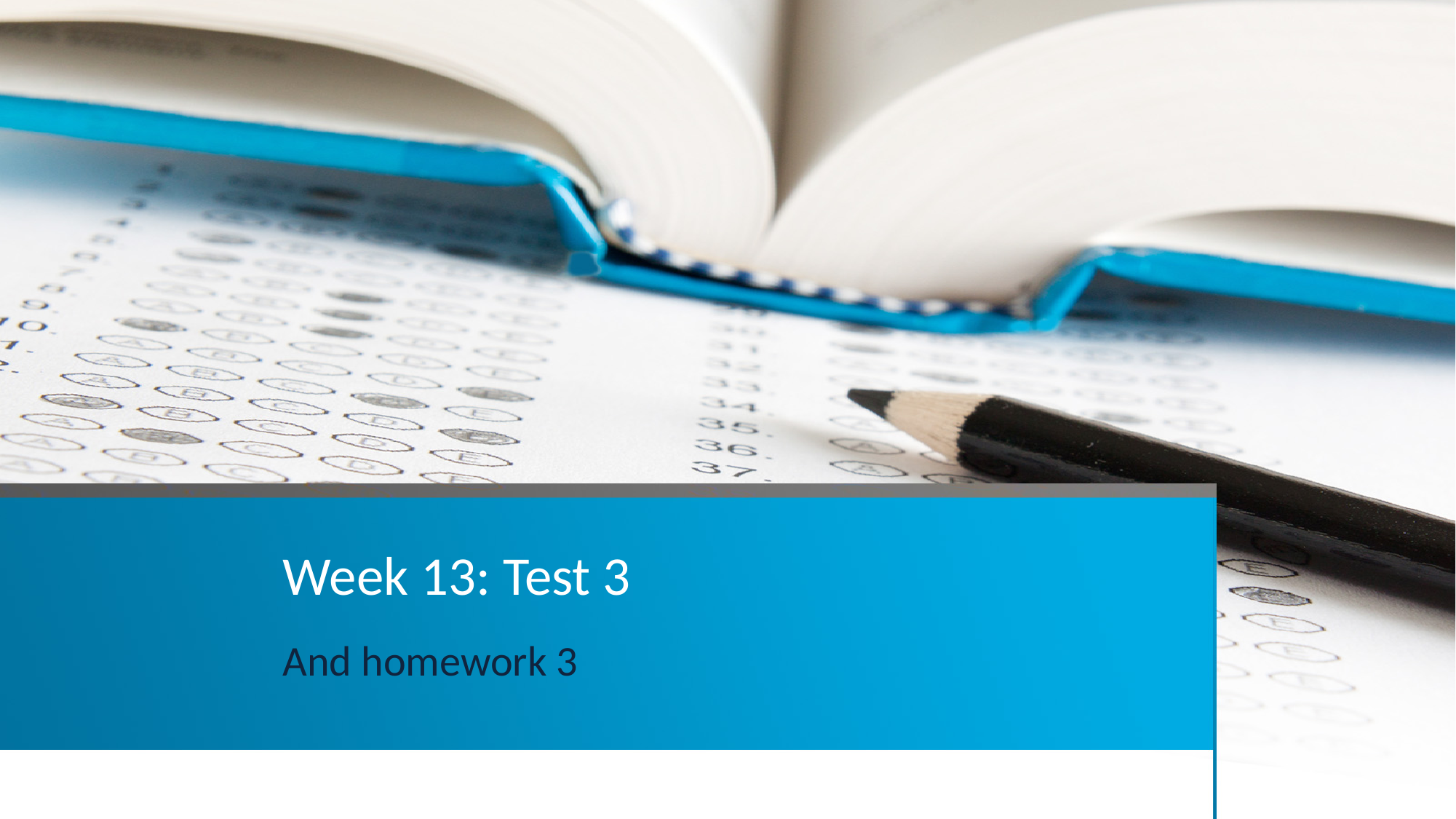

# Week 13: Test 3
And homework 3